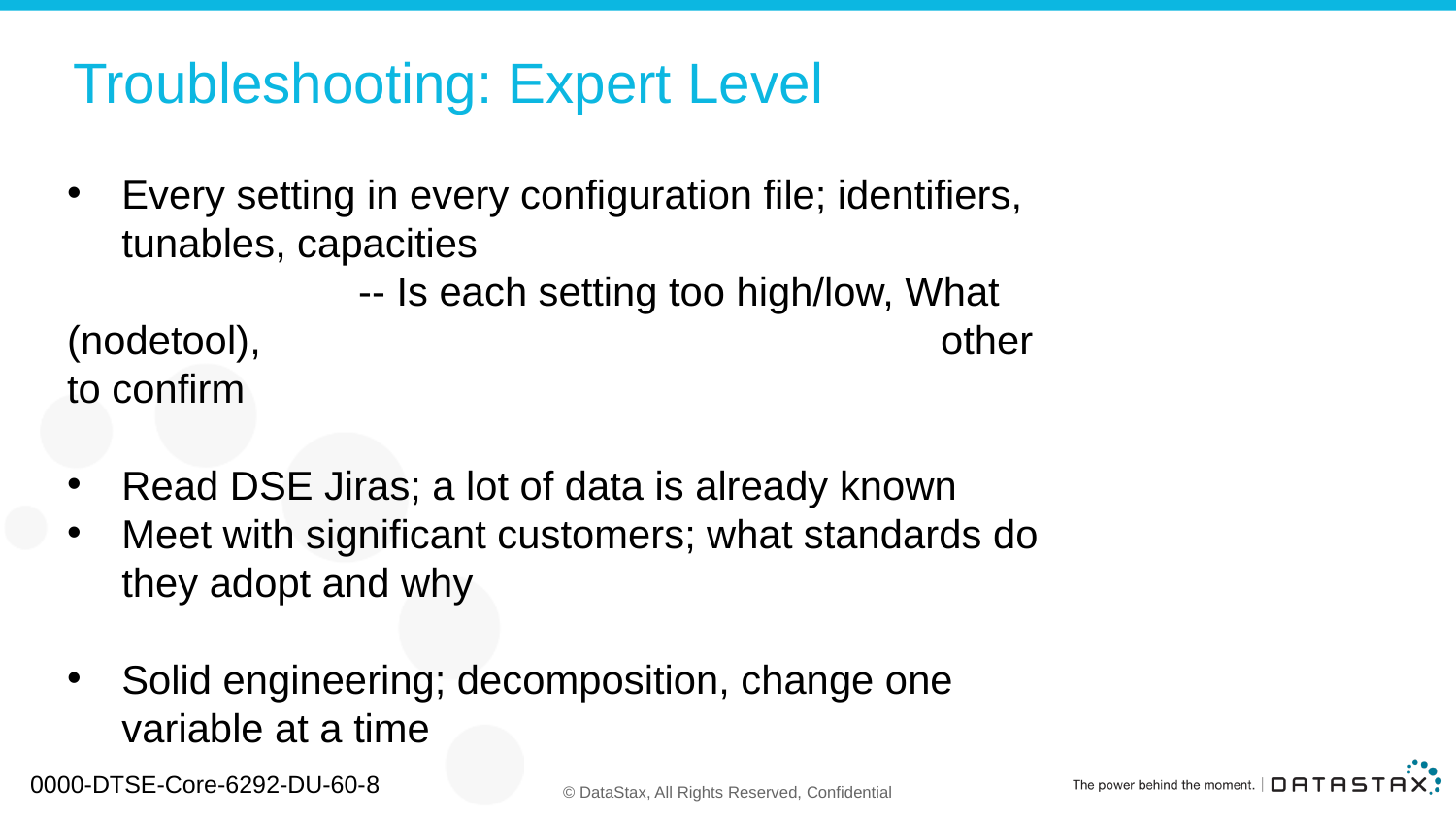

# Troubleshooting: Expert Level
Every setting in every configuration file; identifiers, tunables, capacities
		-- Is each setting too high/low, What (nodetool),					other to confirm

Read DSE Jiras; a lot of data is already known
Meet with significant customers; what standards do they adopt and why

Solid engineering; decomposition, change one variable at a time

0000-DTSE-Core-6292-DU-60-8